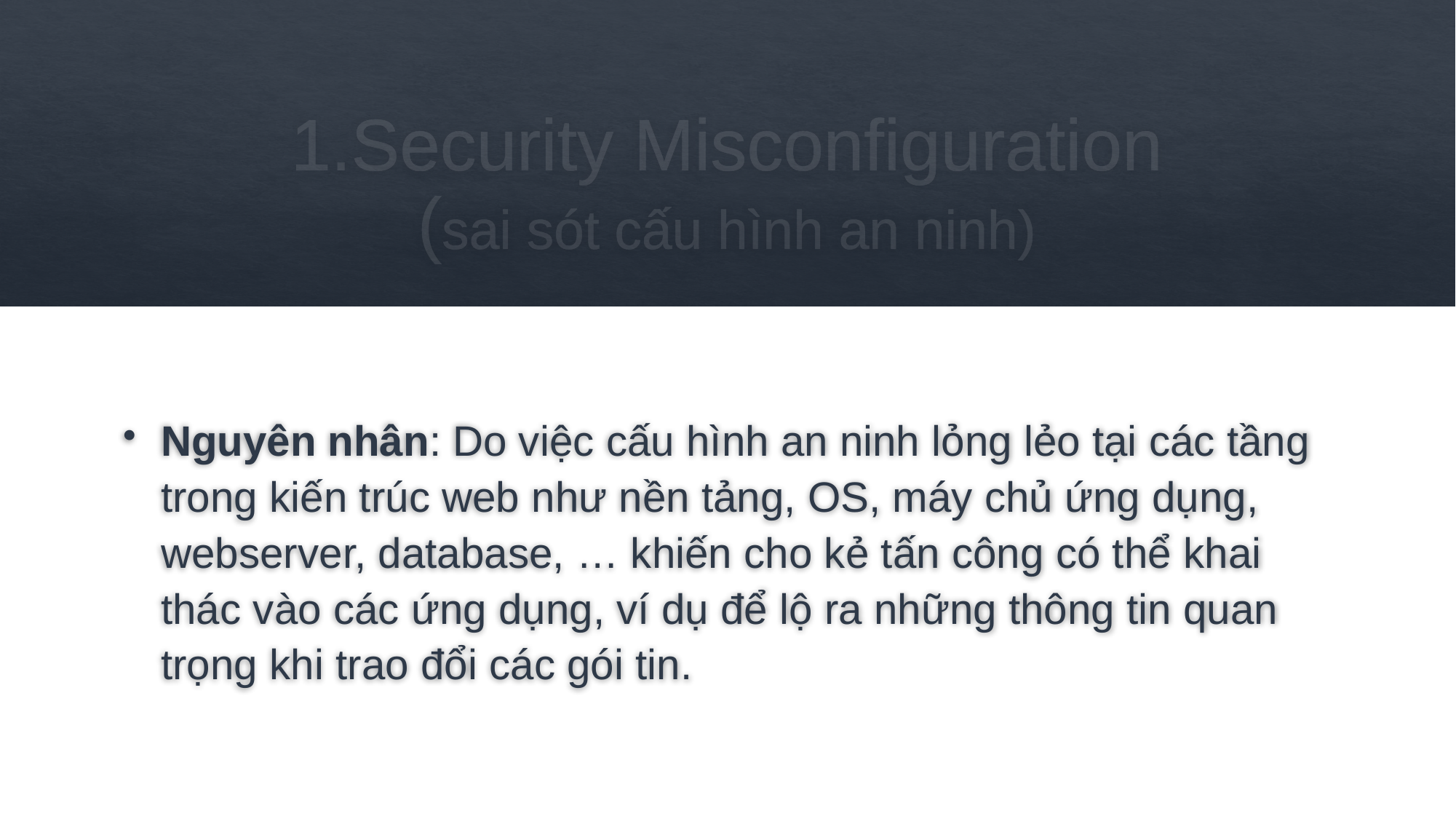

# 1.Security Misconfiguration (sai sót cấu hình an ninh)
Nguyên nhân: Do việc cấu hình an ninh lỏng lẻo tại các tầng trong kiến trúc web như nền tảng, OS, máy chủ ứng dụng, webserver, database, … khiến cho kẻ tấn công có thể khai thác vào các ứng dụng, ví dụ để lộ ra những thông tin quan trọng khi trao đổi các gói tin.